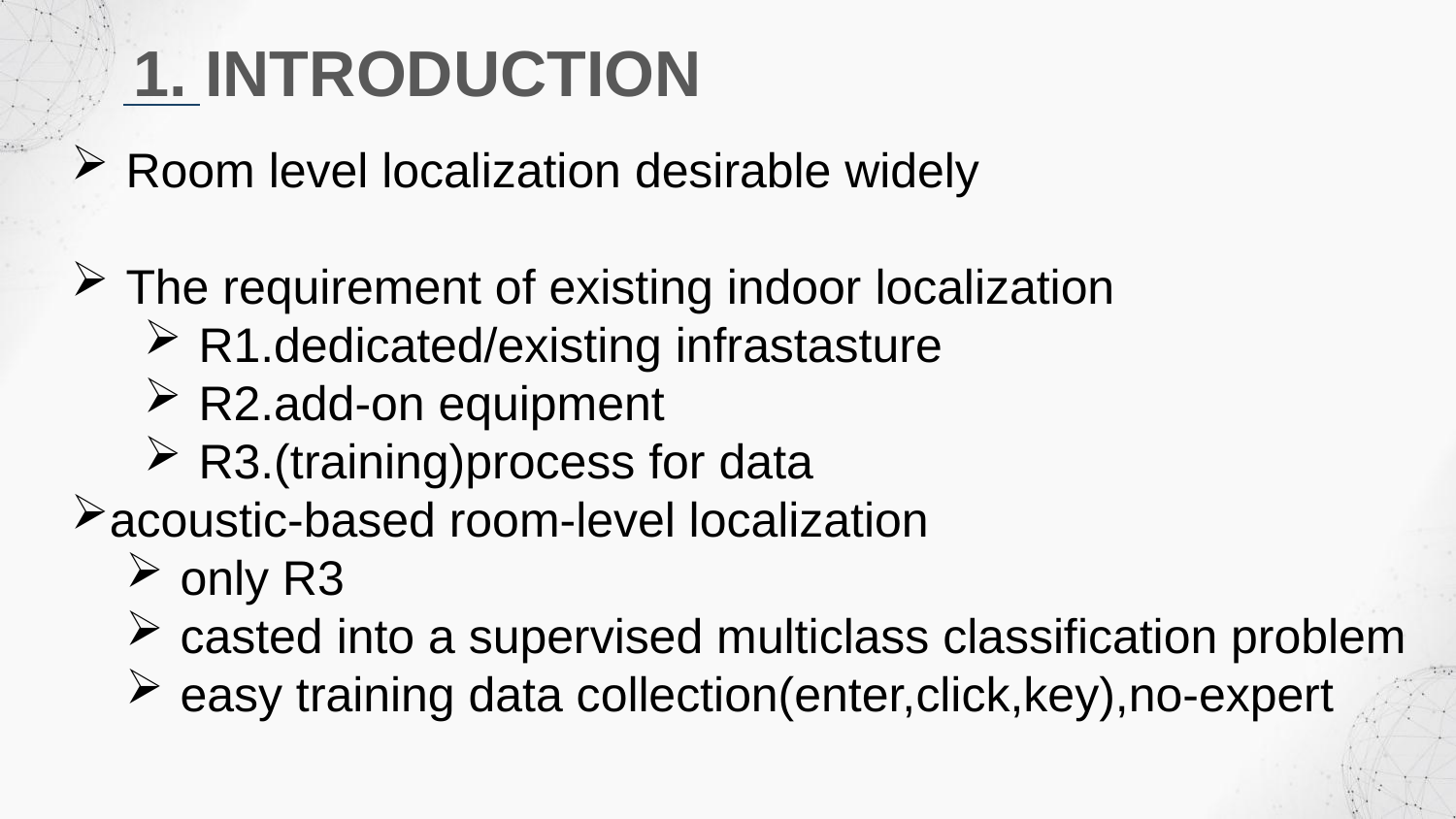

1. INTRODUCTION
Room level localization desirable widely

The requirement of existing indoor localization
R1.dedicated/existing infrastasture
R2.add-on equipment
R3.(training)process for data
acoustic-based room-level localization
only R3
casted into a supervised multiclass classification problem
easy training data collection(enter,click,key),no-expert